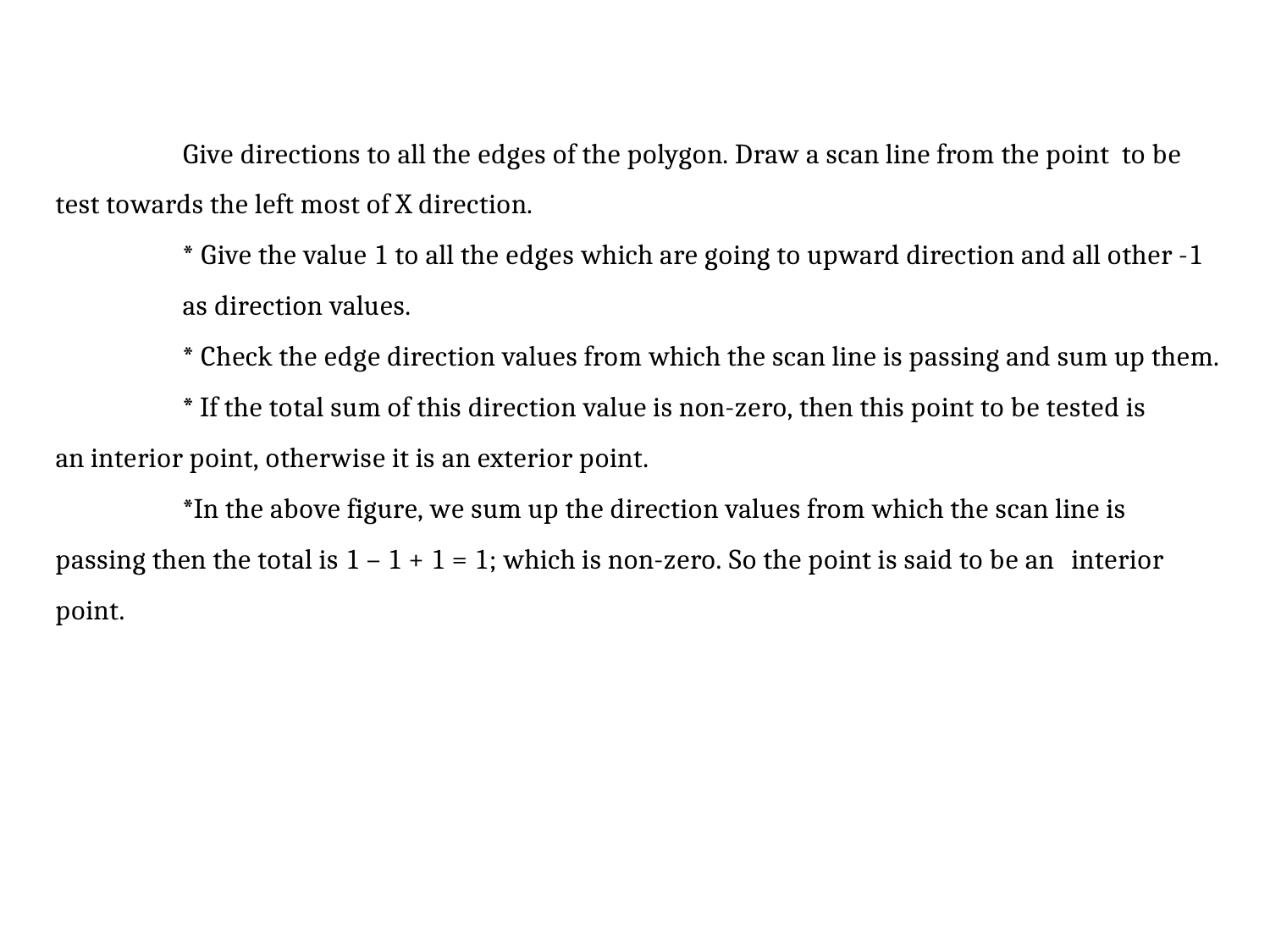

Give directions to all the edges of the polygon. Draw a scan line from the point  to be test towards the left most of X direction.
	* Give the value 1 to all the edges which are going to upward direction and all other -1 	as direction values.
	* Check the edge direction values from which the scan line is passing and sum up them.
	* If the total sum of this direction value is non-zero, then this point to be tested is 	an interior point, otherwise it is an exterior point.
	*In the above figure, we sum up the direction values from which the scan line is 	passing then the total is 1 – 1 + 1 = 1; which is non-zero. So the point is said to be an 	interior point.